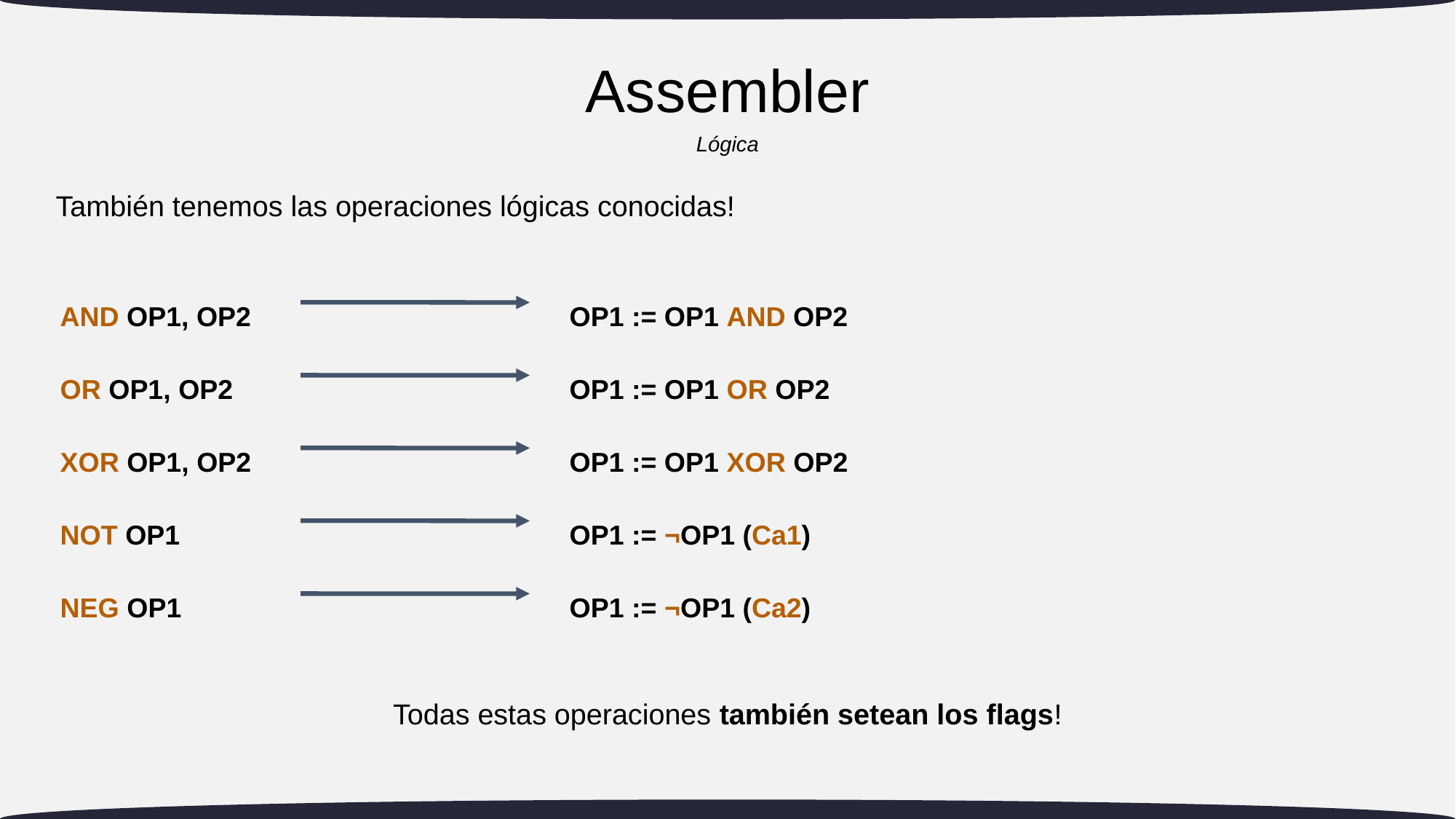

# Assembler
Lógica
También tenemos las operaciones lógicas conocidas!
OP1 := OP1 AND OP2
AND OP1, OP2
OP1 := OP1 OR OP2
OR OP1, OP2
OP1 := OP1 XOR OP2
XOR OP1, OP2
OP1 := ¬OP1 (Ca1)
NOT OP1
OP1 := ¬OP1 (Ca2)
NEG OP1
Todas estas operaciones también setean los flags!